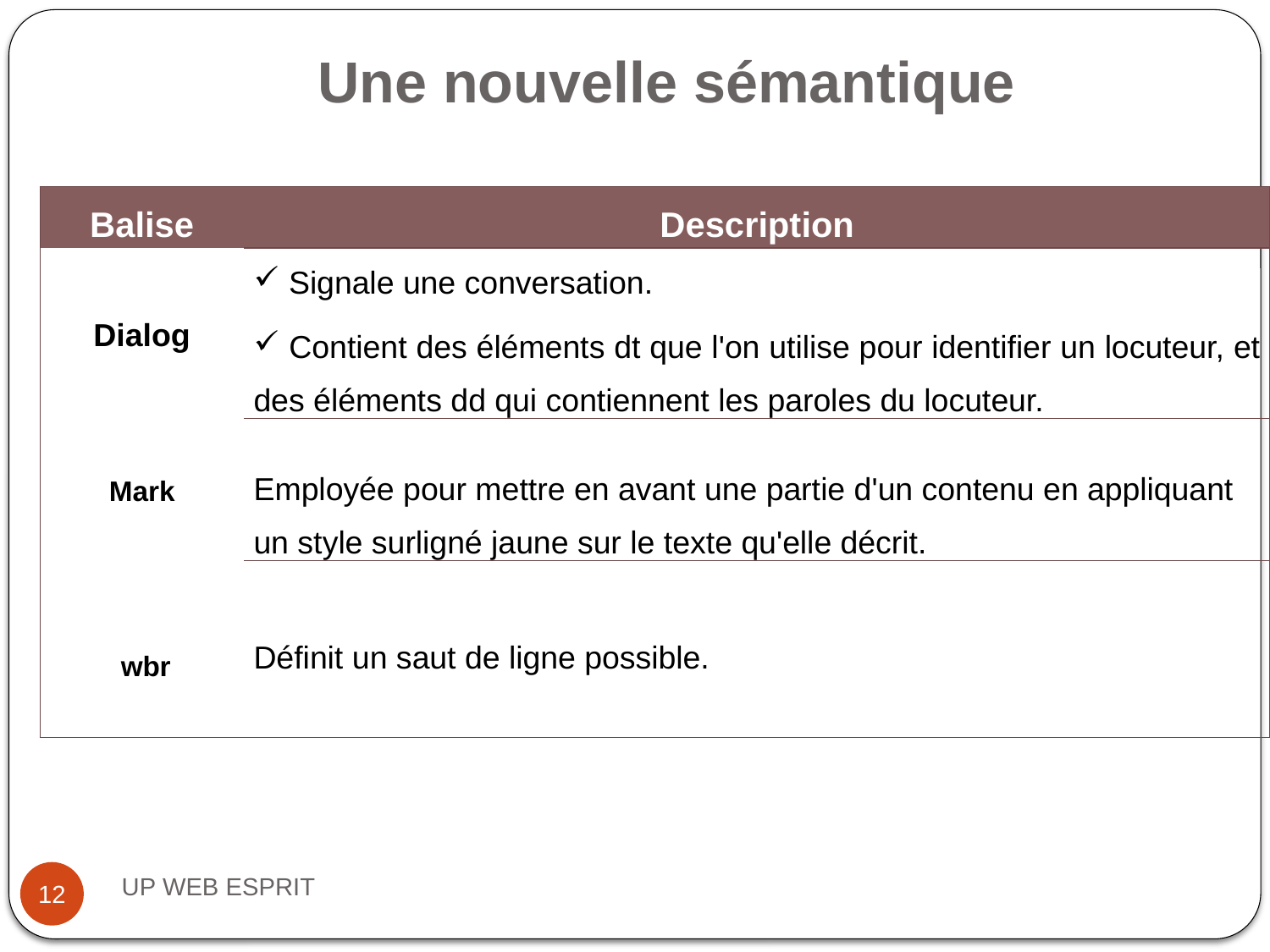

# Une nouvelle sémantique
| Balise | Description |
| --- | --- |
| Dialog | Signale une conversation. Contient des éléments dt que l'on utilise pour identifier un locuteur, et des éléments dd qui contiennent les paroles du locuteur. |
| Mark | Employée pour mettre en avant une partie d'un contenu en appliquant un style surligné jaune sur le texte qu'elle décrit. |
| wbr | Définit un saut de ligne possible. |
UP WEB ESPRIT
12